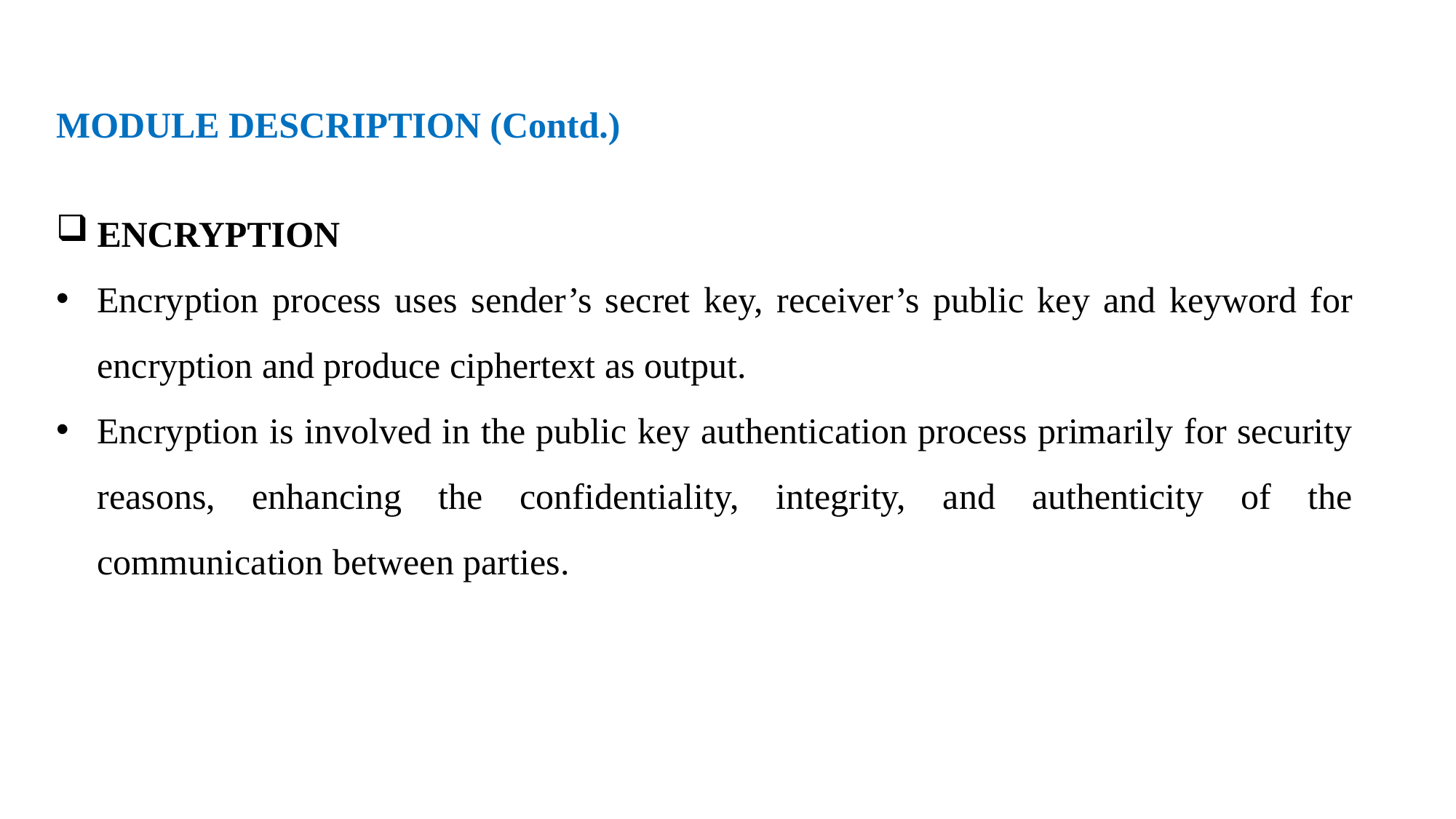

MODULE DESCRIPTION (Contd.)

ENCRYPTION
Encryption process uses sender’s secret key, receiver’s public key and keyword for encryption and produce ciphertext as output.
Encryption is involved in the public key authentication process primarily for security reasons, enhancing the confidentiality, integrity, and authenticity of the communication between parties.